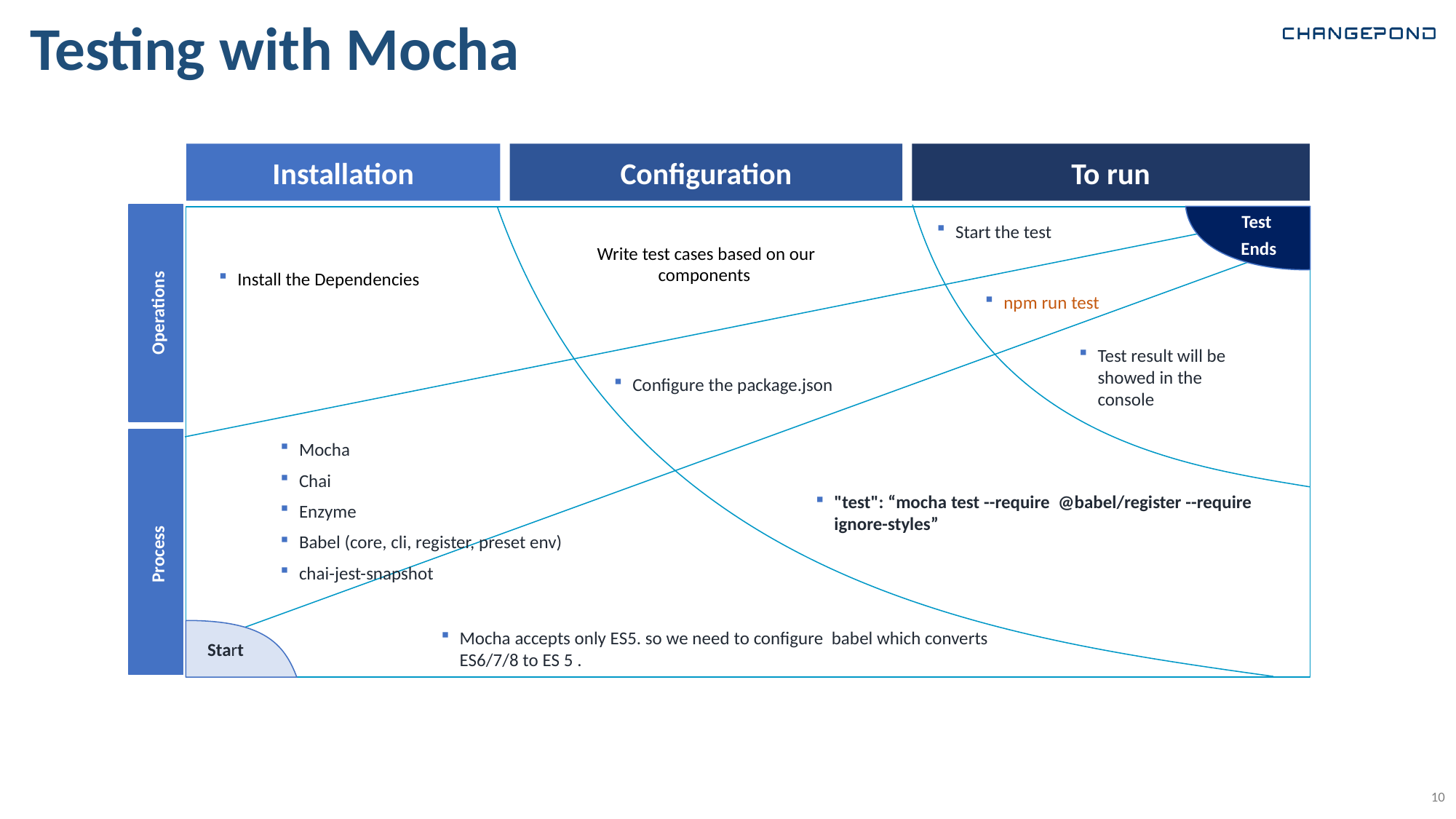

# Testing with Mocha
Installation
Configuration
To run
Operations

Test
Ends

Start the test
Write test cases based on our components
Install the Dependencies
npm run test
Test result will be showed in the console
Configure the package.json
Process
Mocha
Chai
Enzyme
Babel (core, cli, register, preset env)
chai-jest-snapshot

"test": “mocha test --require  @babel/register --require ignore-styles”
Start
Mocha accepts only ES5. so we need to configure  babel which converts ES6/7/8 to ES 5 .